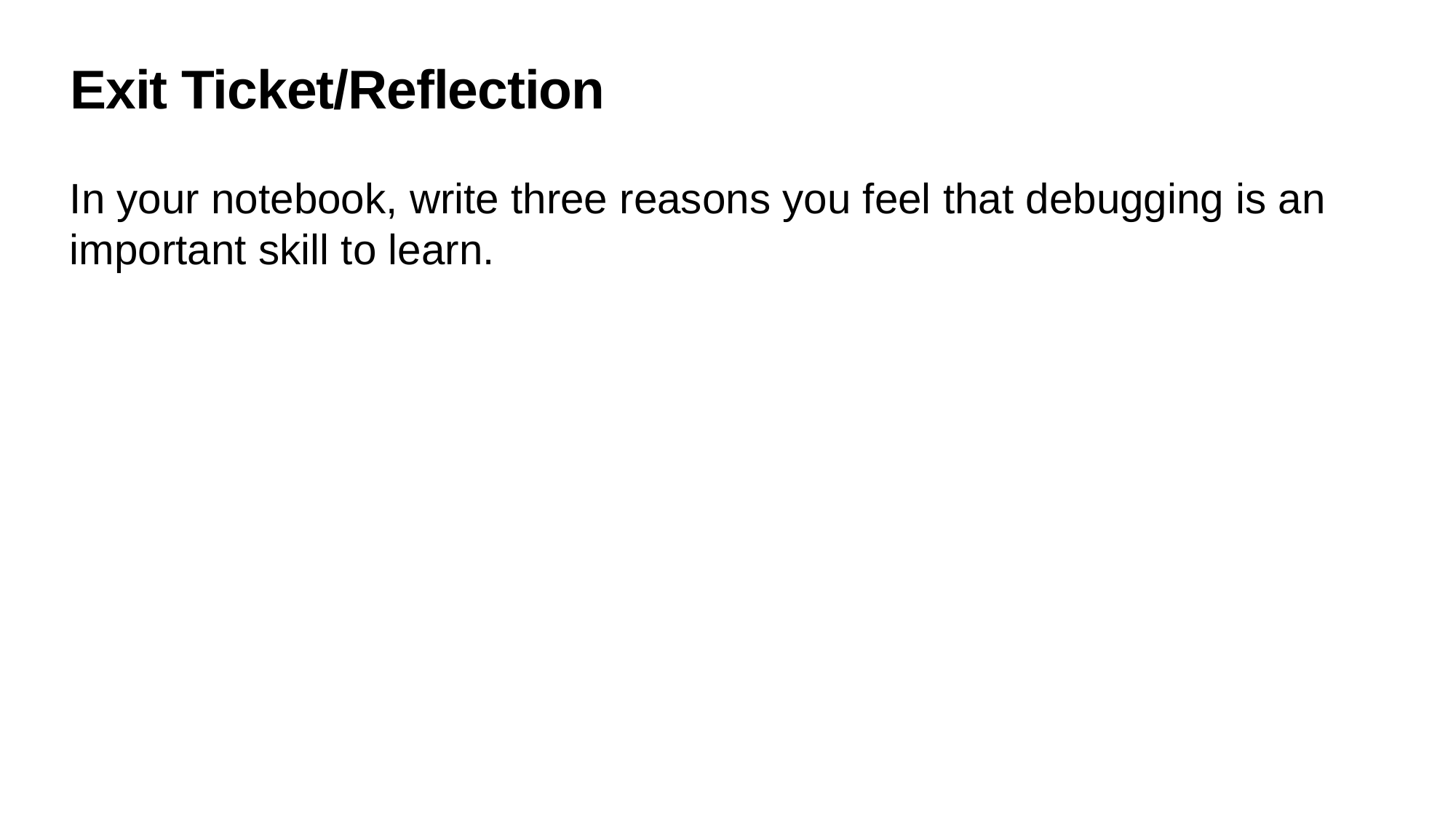

# Exit Ticket/Reflection
In your notebook, write three reasons you feel that debugging is an important skill to learn.